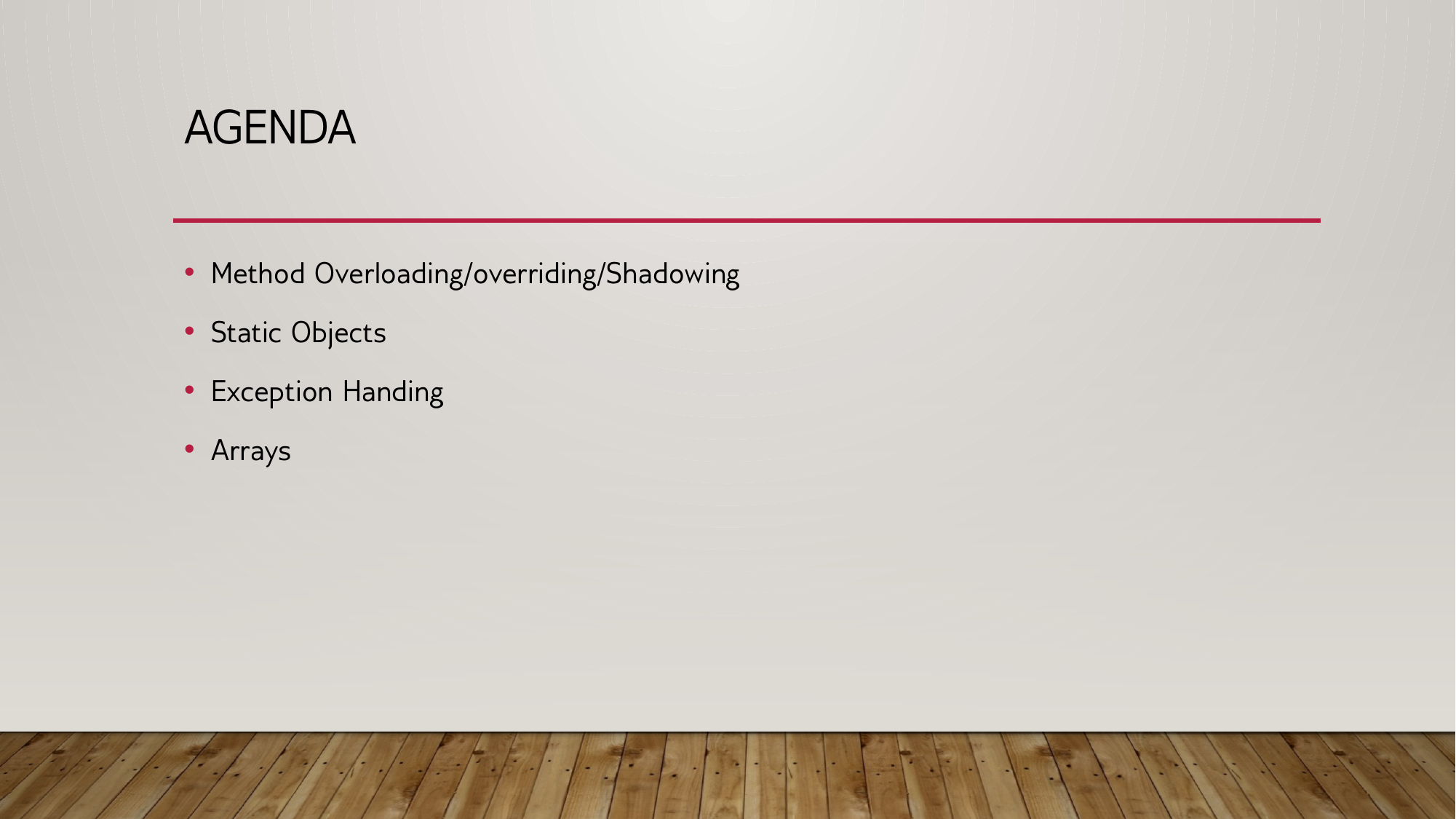

# Agenda
Method Overloading/overriding/Shadowing
Static Objects
Exception Handing
Arrays